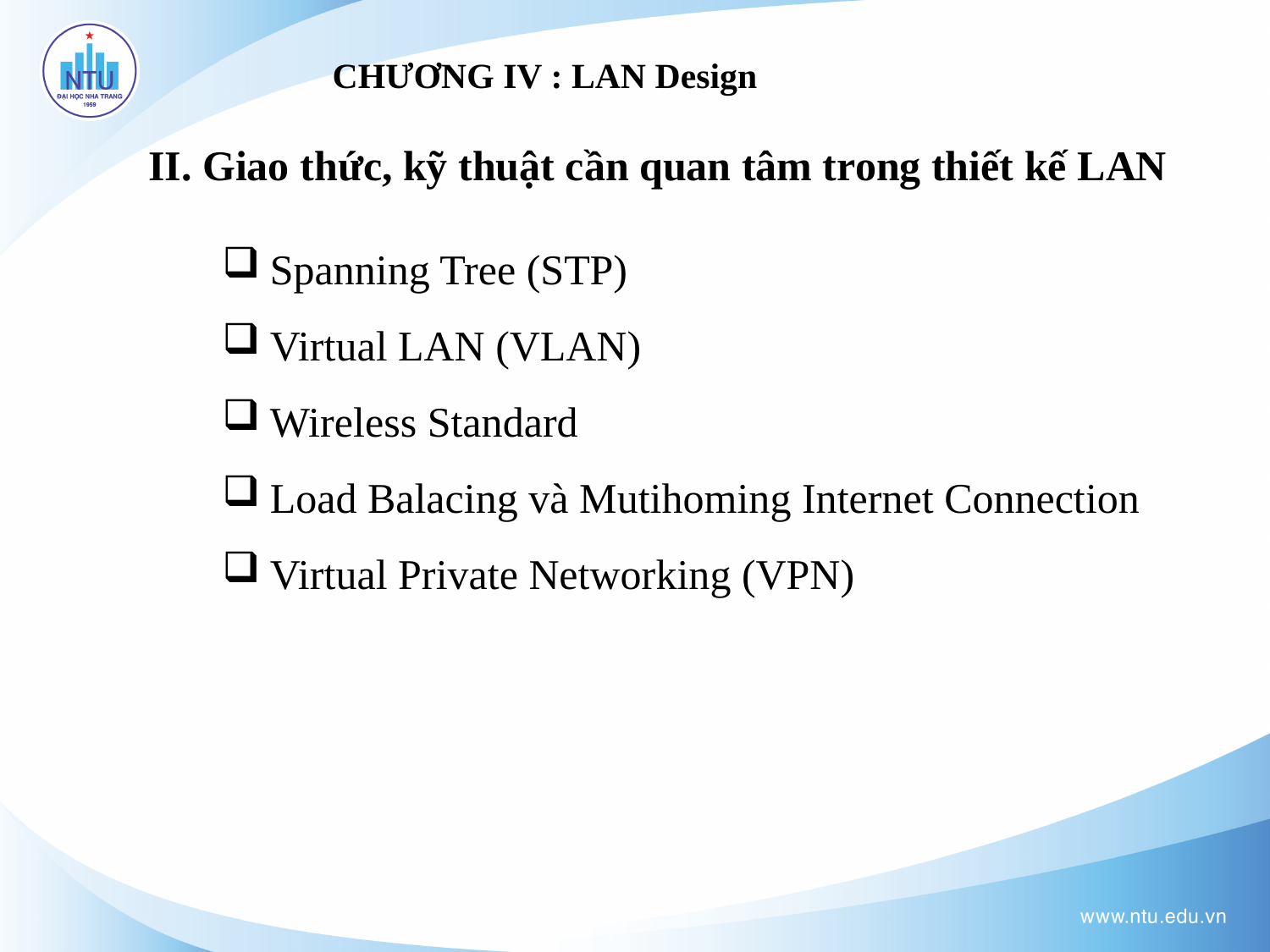

# CHƯƠNG IV : LAN Design
II. Giao thức, kỹ thuật cần quan tâm trong thiết kế LAN
Spanning Tree (STP)
Virtual LAN (VLAN)
Wireless Standard
Load Balacing và Mutihoming Internet Connection
Virtual Private Networking (VPN)